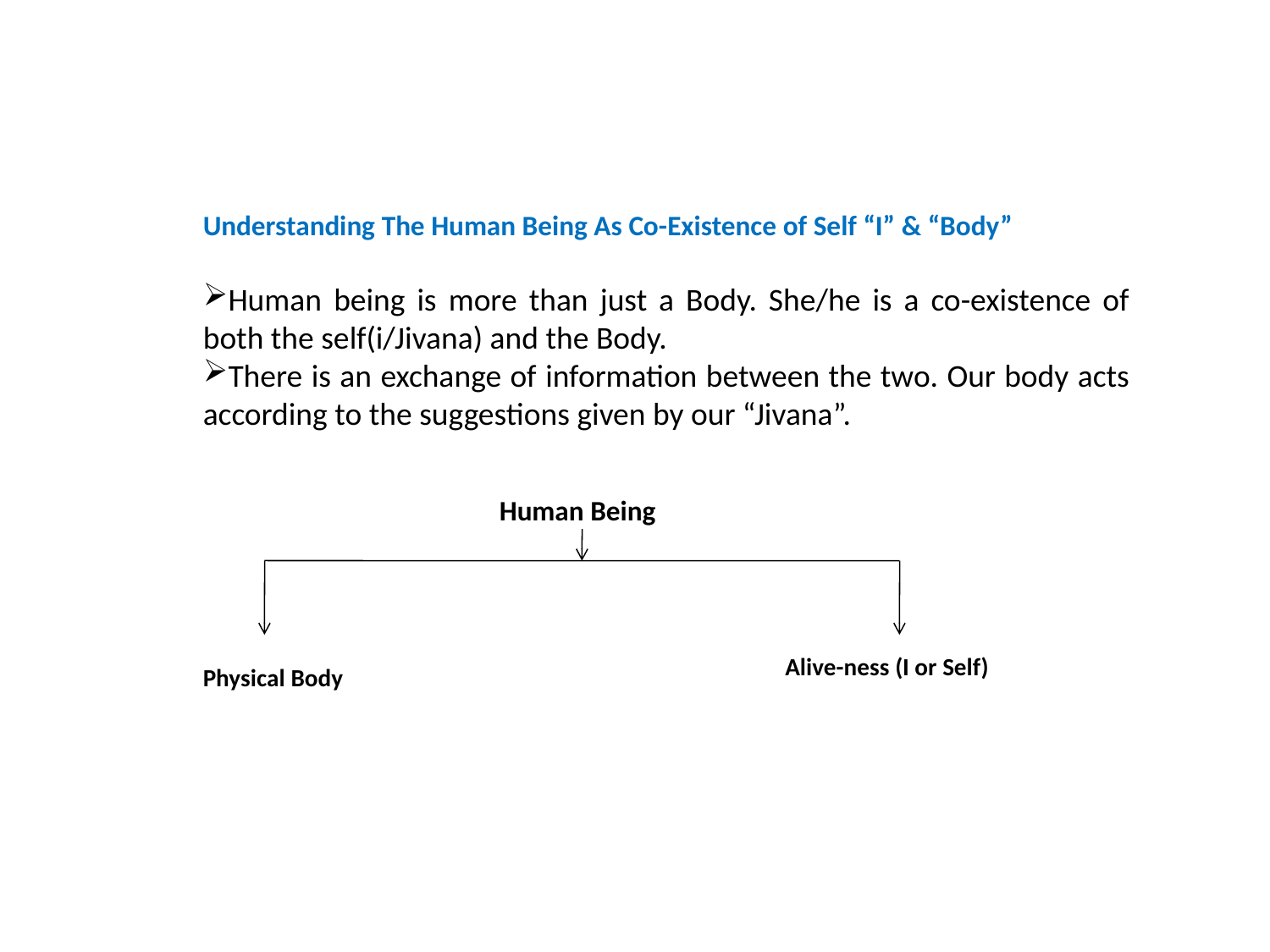

Understanding The Human Being As Co-Existence of Self “I” & “Body”

Human being is more than just a Body. She/he is a co-existence of both the self(i/Jivana) and the Body.
There is an exchange of information between the two. Our body acts according to the suggestions given by our “Jivana”.
Human Being
Alive-ness (I or Self)
Physical Body